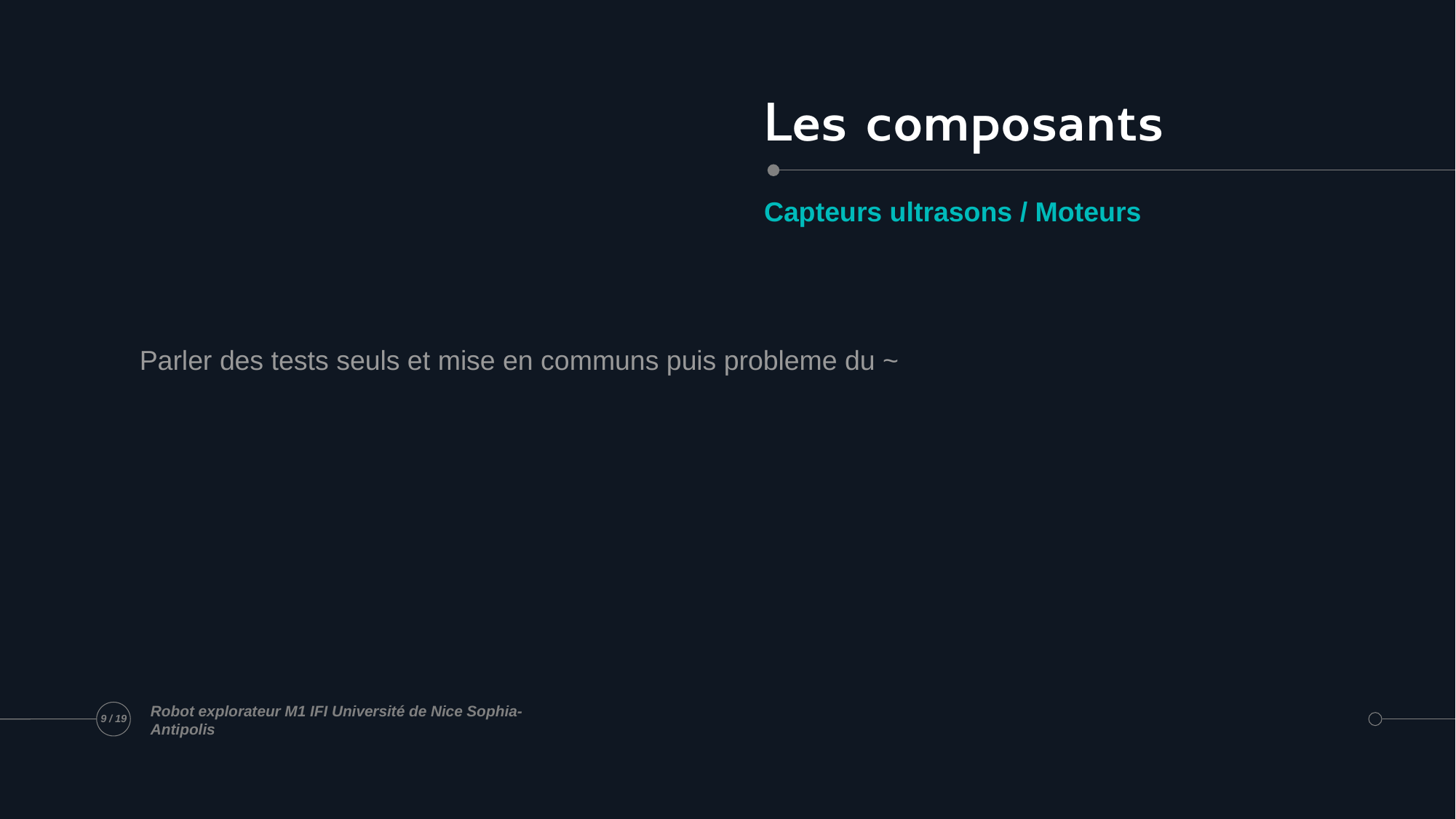

# Les composants
Capteurs ultrasons / Moteurs
Parler des tests seuls et mise en communs puis probleme du ~

9 / 19
Robot explorateur M1 IFI Université de Nice Sophia-Antipolis